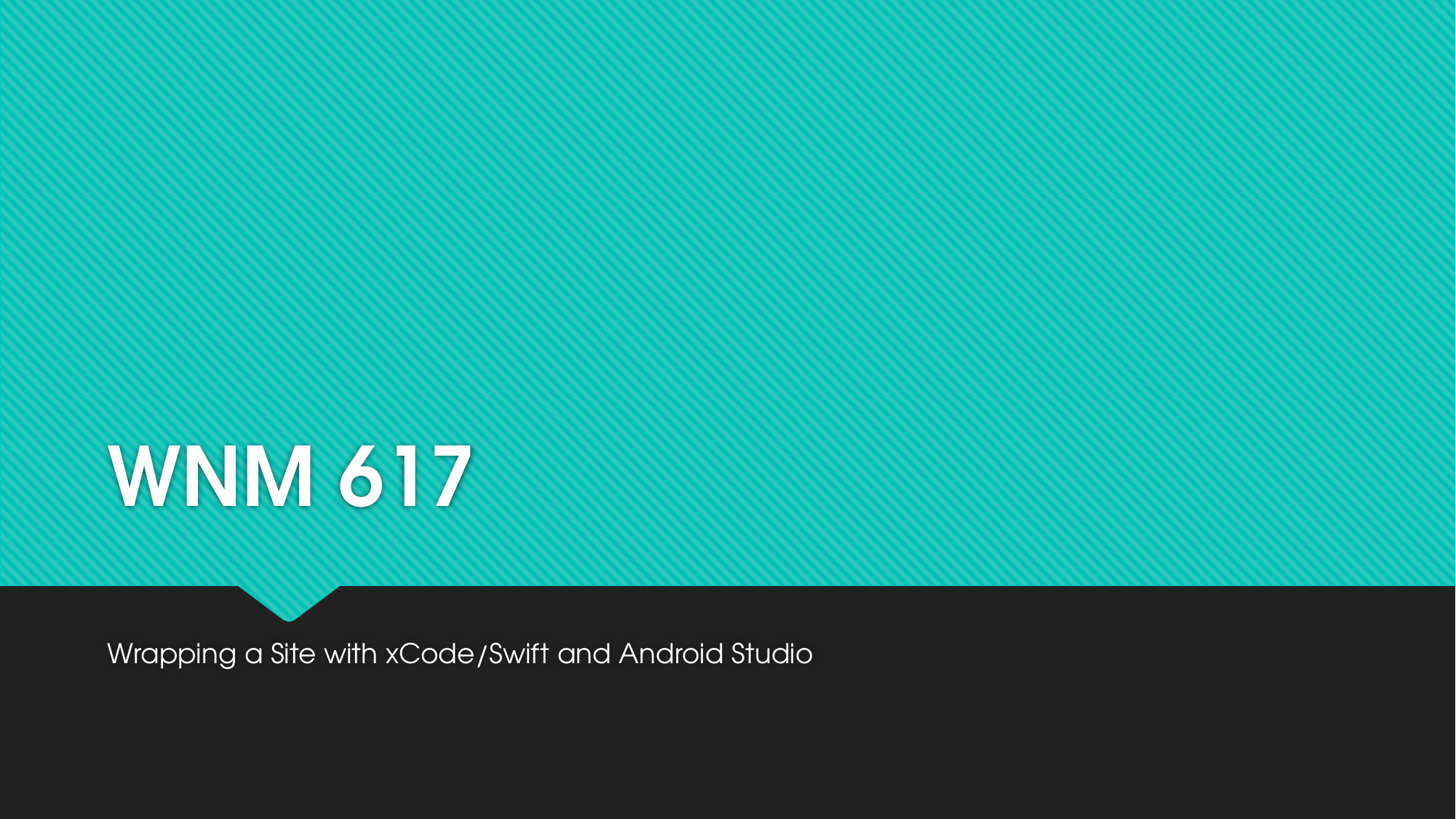

# WNM 617
Wrapping a Site with xCode/Swift and Android Studio